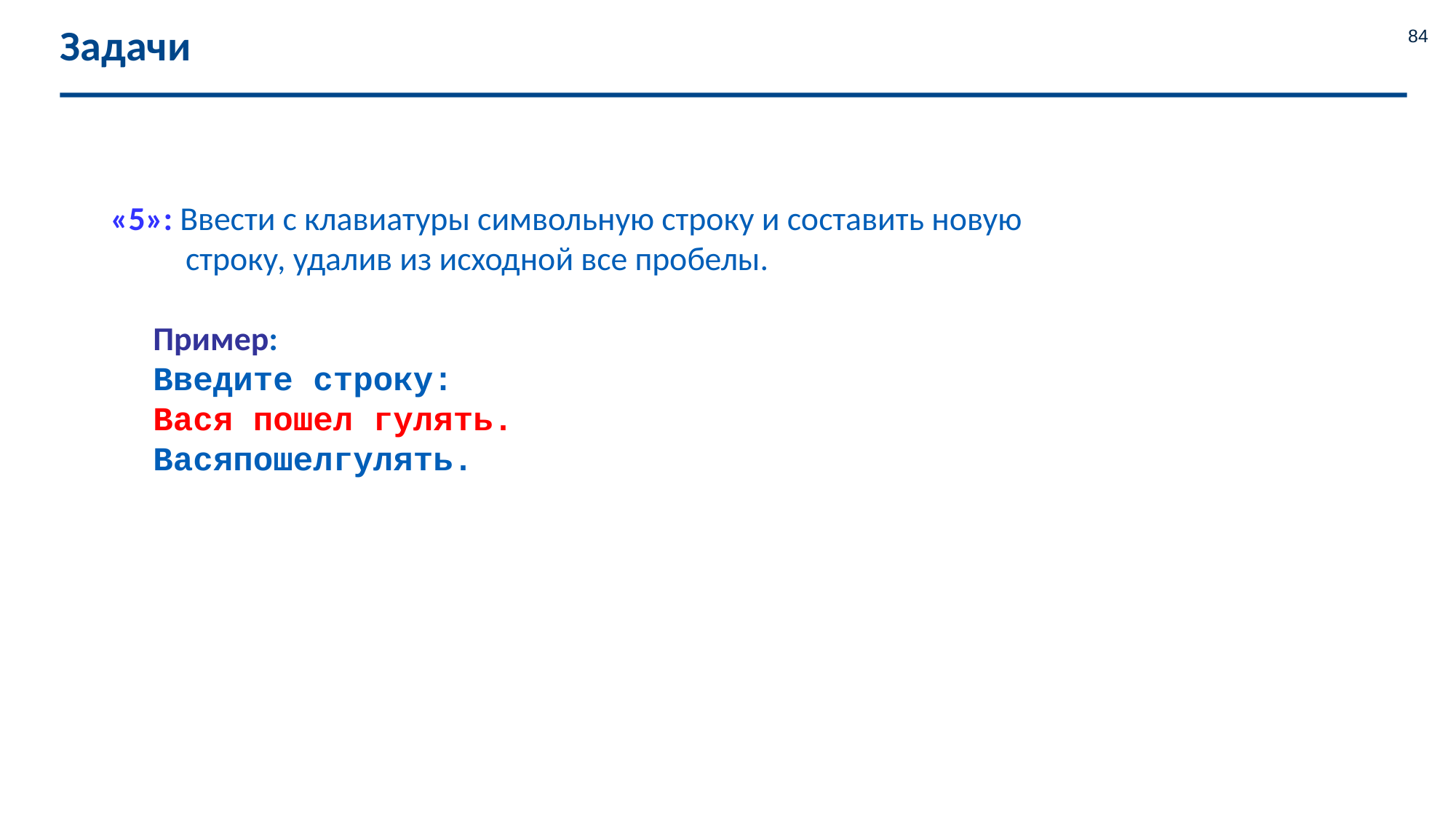

# Задачи
84
«5»: Ввести с клавиатуры символьную строку и составить новую строку, удалив из исходной все пробелы.

Пример:
Введите строку:
Вася пошел гулять.
Васяпошелгулять.